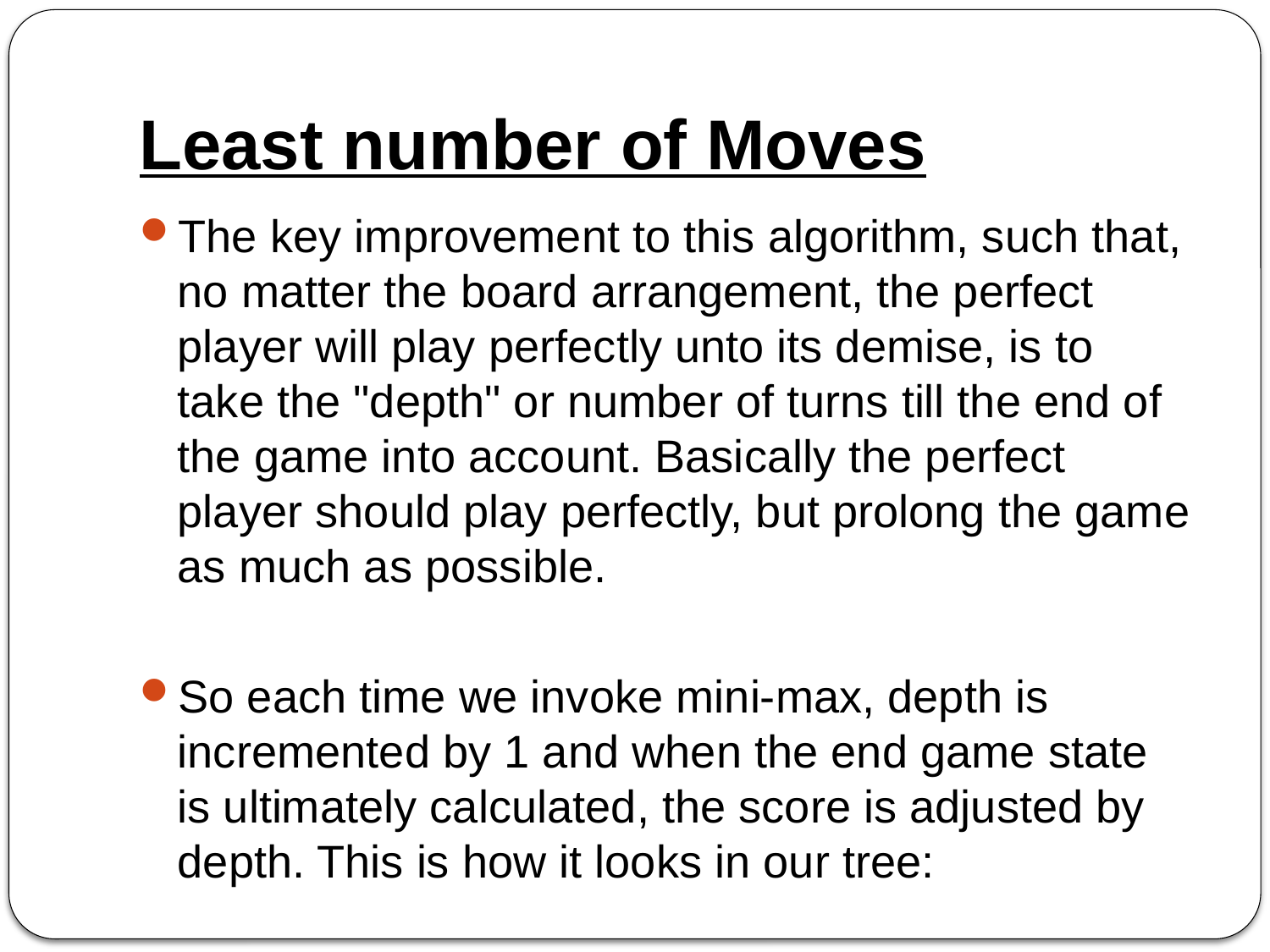

# Least number of Moves
The key improvement to this algorithm, such that, no matter the board arrangement, the perfect player will play perfectly unto its demise, is to take the "depth" or number of turns till the end of the game into account. Basically the perfect player should play perfectly, but prolong the game as much as possible.

So each time we invoke mini-max, depth is incremented by 1 and when the end game state is ultimately calculated, the score is adjusted by depth. This is how it looks in our tree: